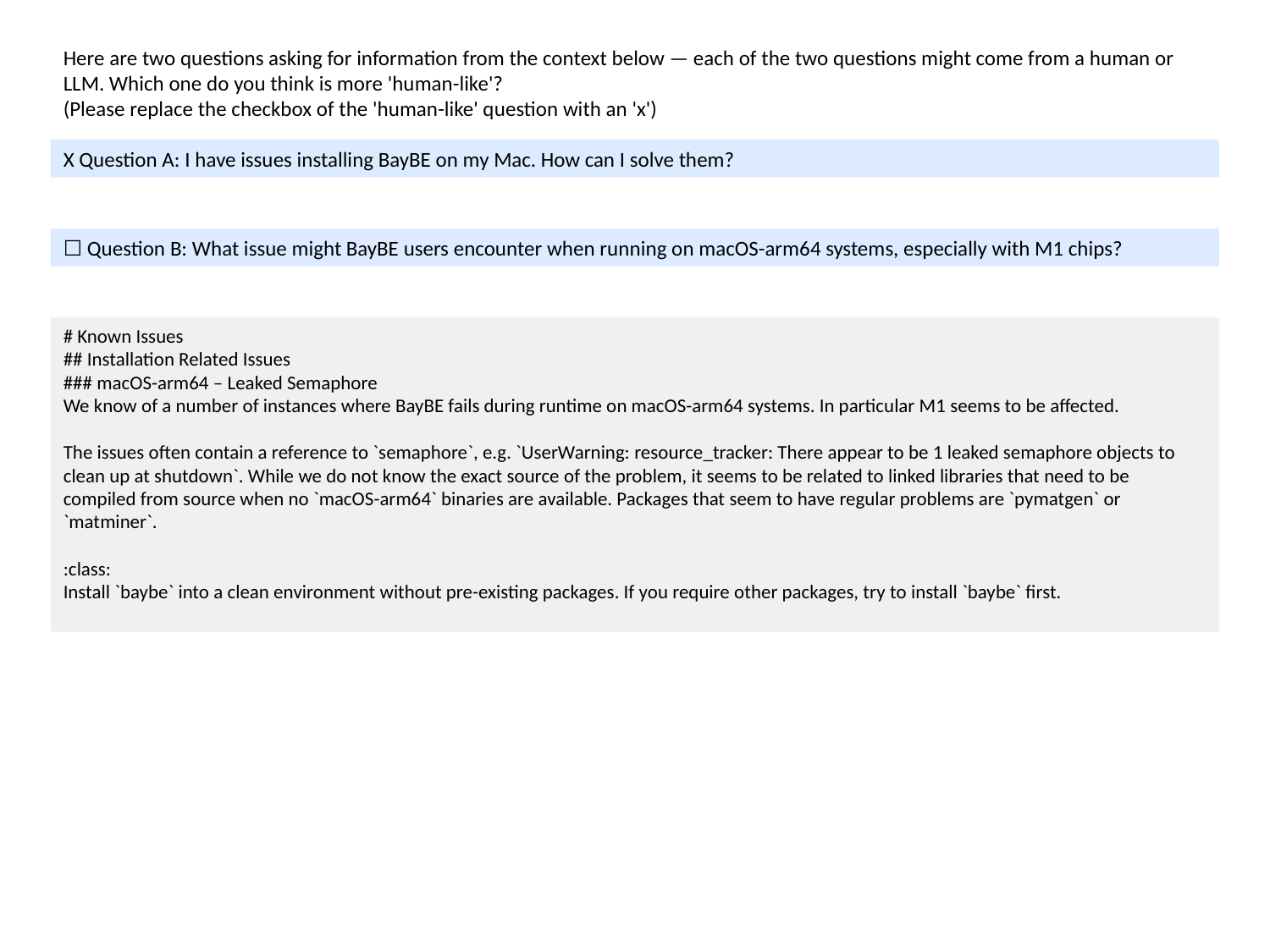

Here are two questions asking for information from the context below — each of the two questions might come from a human or LLM. Which one do you think is more 'human-like'?
(Please replace the checkbox of the 'human-like' question with an 'x')
X Question A: I have issues installing BayBE on my Mac. How can I solve them?
☐ Question B: What issue might BayBE users encounter when running on macOS-arm64 systems, especially with M1 chips?
# Known Issues
## Installation Related Issues
### macOS-arm64 – Leaked Semaphore
We know of a number of instances where BayBE fails during runtime on macOS-arm64 systems. In particular M1 seems to be affected.

The issues often contain a reference to `semaphore`, e.g. `UserWarning: resource_tracker: There appear to be 1 leaked semaphore objects to clean up at shutdown`. While we do not know the exact source of the problem, it seems to be related to linked libraries that need to be compiled from source when no `macOS-arm64` binaries are available. Packages that seem to have regular problems are `pymatgen` or `matminer`.

:class:
Install `baybe` into a clean environment without pre-existing packages. If you require other packages, try to install `baybe` first.